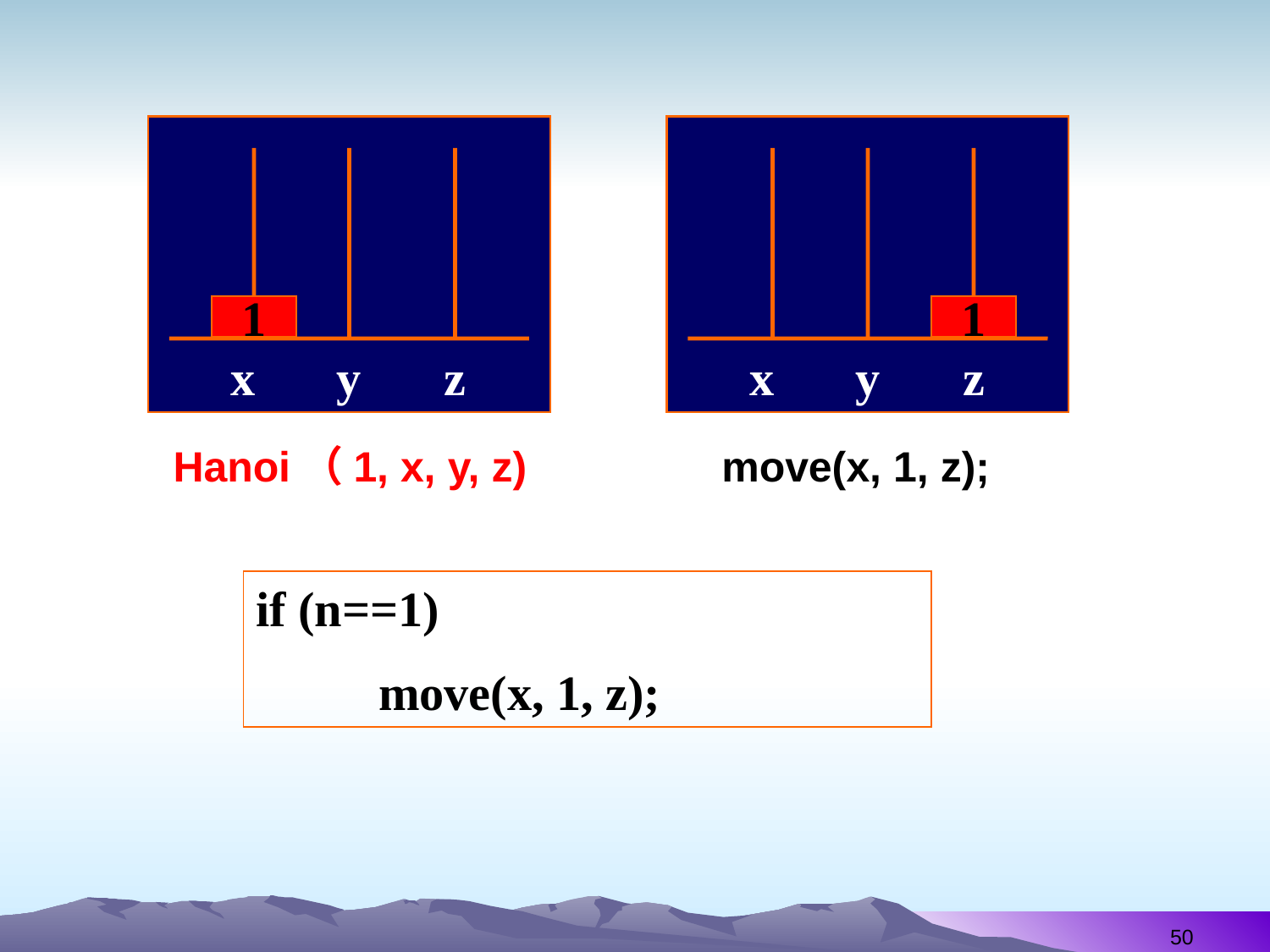

1
1
x
y
z
x
y
z
Hanoi（1, x, y, z)
move(x, 1, z);
if (n==1)
          move(x, 1, z);
50